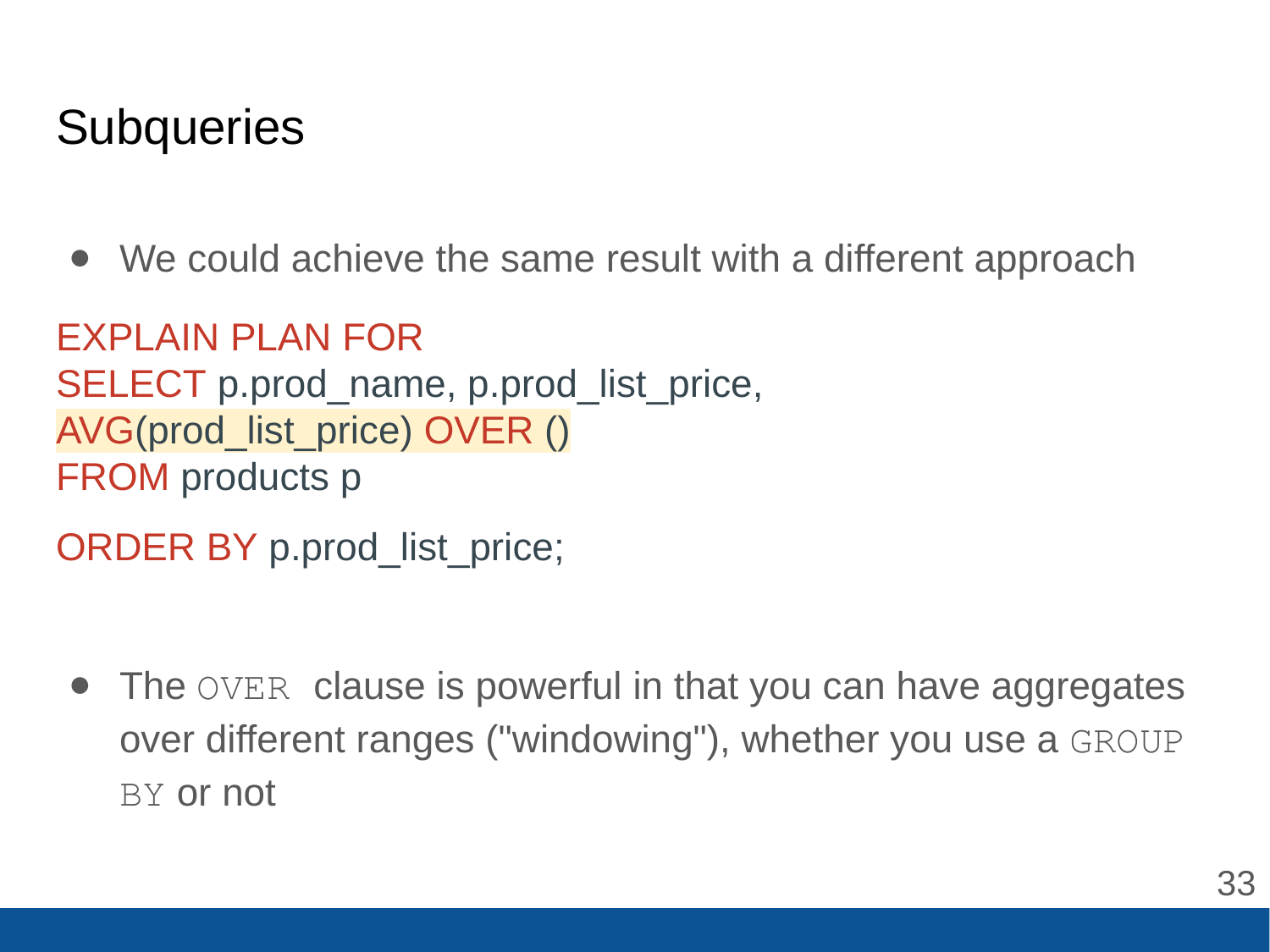

# Subqueries

We could achieve the same result with a different approach

The OVER clause is powerful in that you can have aggregates over different ranges ("windowing"), whether you use a GROUP BY or not
EXPLAIN PLAN FOR
SELECT p.prod_name, p.prod_list_price,
AVG(prod_list_price) OVER ()
FROM products p
ORDER BY p.prod_list_price;
33